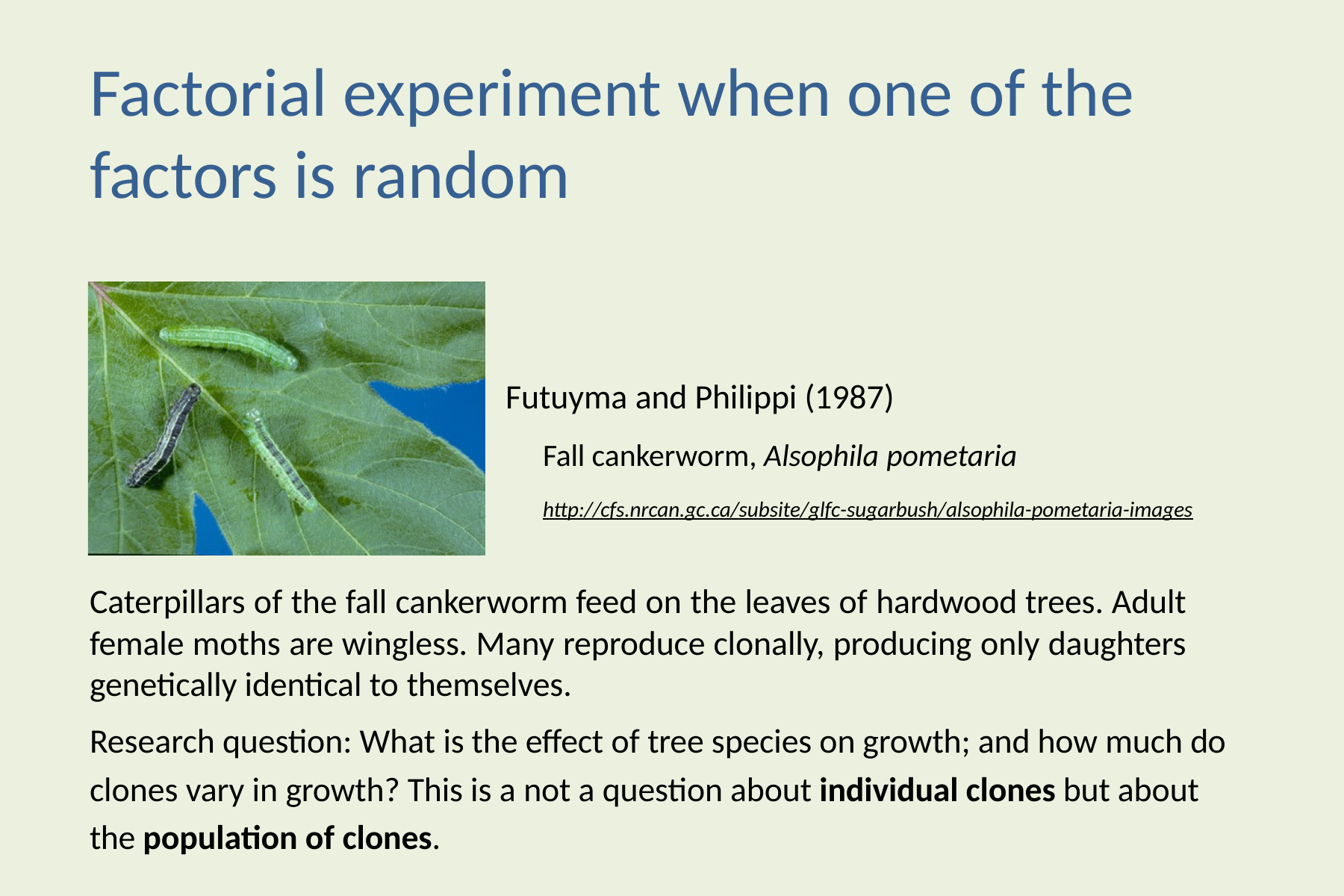

# Factorial experiment when one of the factors is random

Futuyma and Philippi (1987)
Fall cankerworm, Alsophila pometaria
http://cfs.nrcan.gc.ca/subsite/glfc-sugarbush/alsophila-pometaria-images
Caterpillars of the fall cankerworm feed on the leaves of hardwood trees. Adult  female moths are wingless. Many reproduce clonally, producing only daughters  genetically identical to themselves.
Research question: What is the effect of tree species on growth; and how much do  clones vary in growth? This is a not a question about individual clones but about the population of clones.